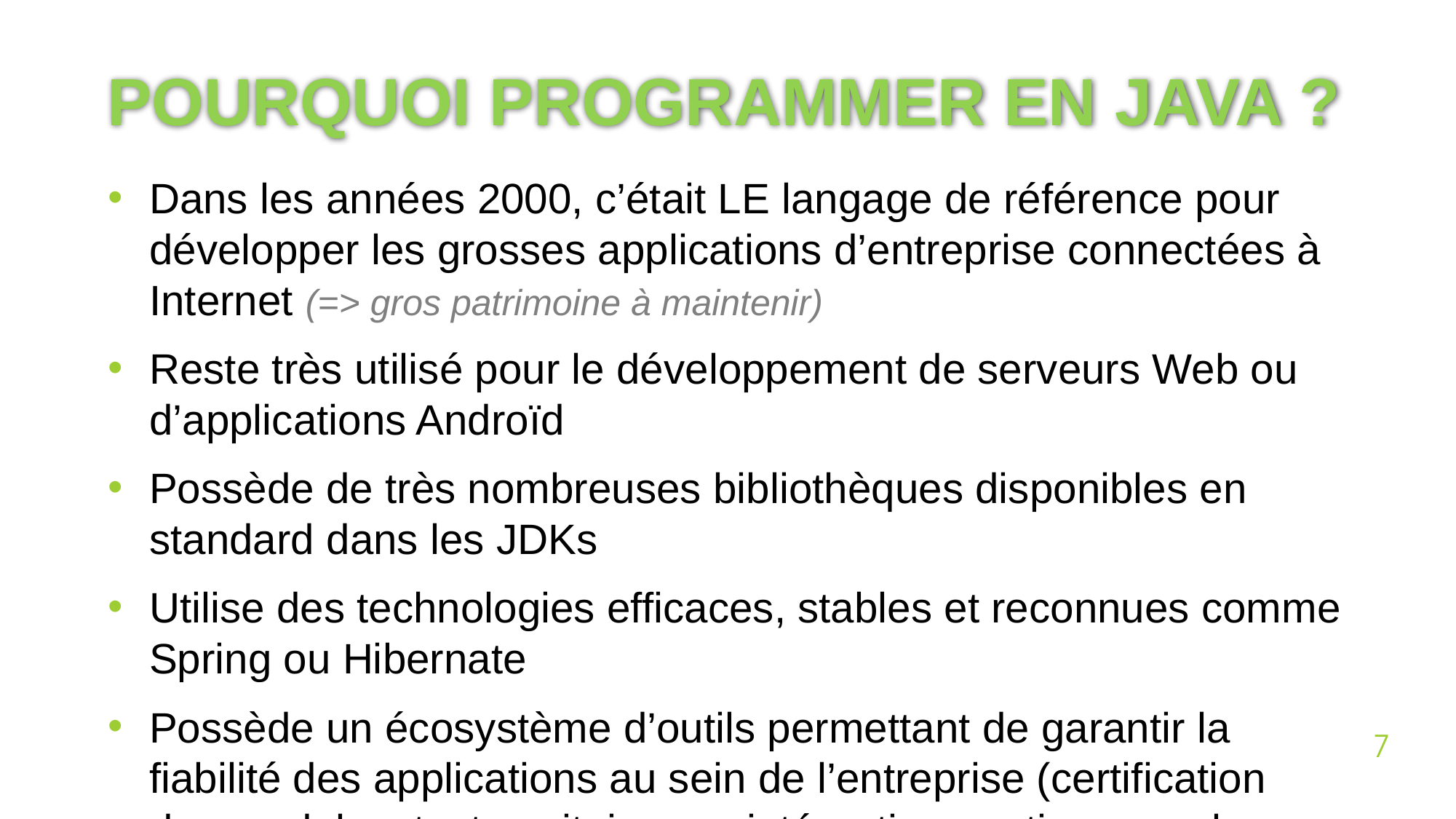

Pourquoi programmer en Java ?
Dans les années 2000, c’était LE langage de référence pour développer les grosses applications d’entreprise connectées à Internet (=> gros patrimoine à maintenir)
Reste très utilisé pour le développement de serveurs Web ou d’applications Androïd
Possède de très nombreuses bibliothèques disponibles en standard dans les JDKs
Utilise des technologies efficaces, stables et reconnues comme Spring ou Hibernate
Possède un écosystème d’outils permettant de garantir la fiabilité des applications au sein de l’entreprise (certification des modules, tests unitaires en intégration continue, analyse de la qualité du code)
En constante évolution : une nouvelle version tous les 6 mois !
7